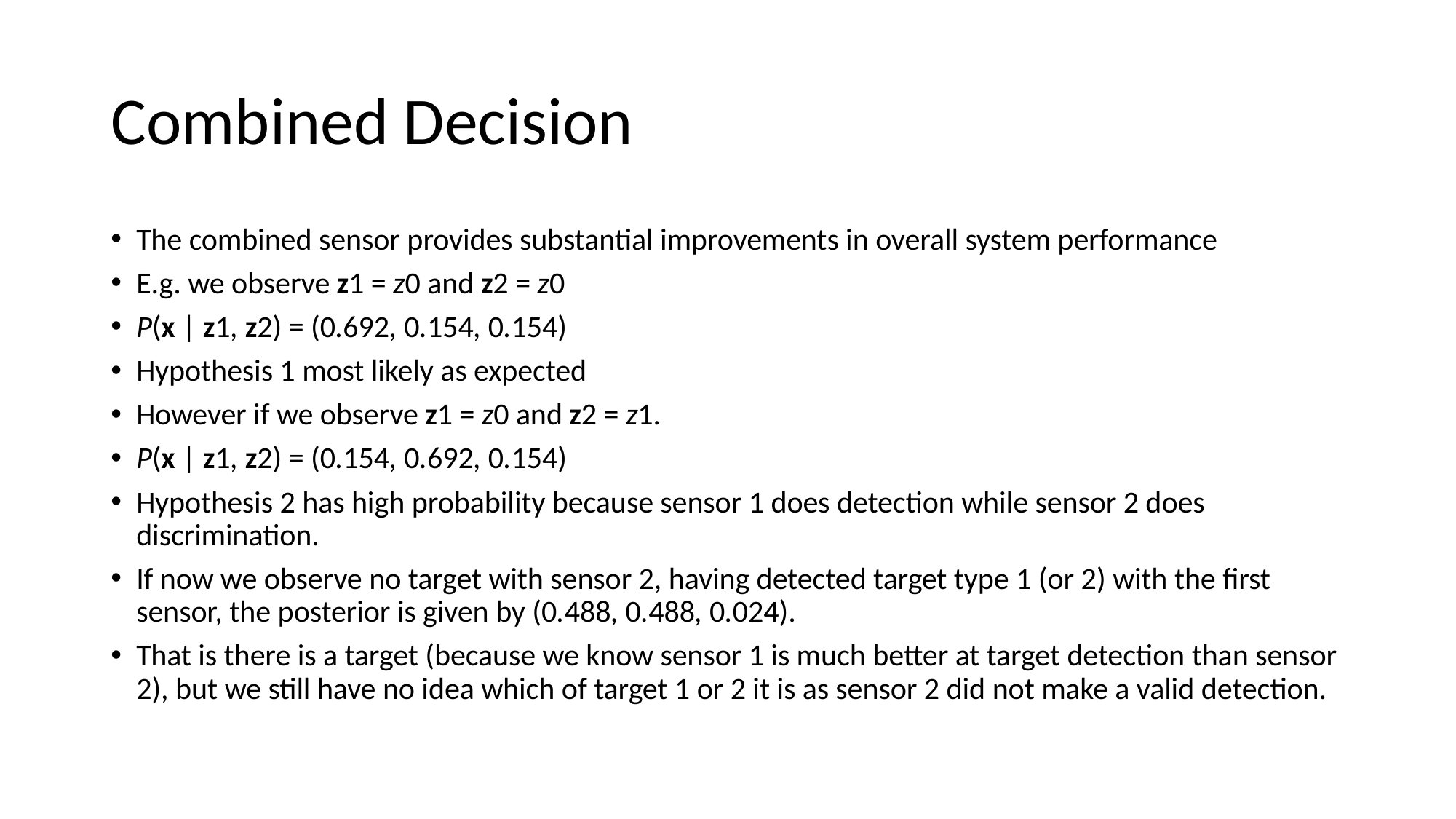

# Combined Decision
The combined sensor provides substantial improvements in overall system performance
E.g. we observe z1 = z0 and z2 = z0
P(x | z1, z2) = (0.692, 0.154, 0.154)
Hypothesis 1 most likely as expected
However if we observe z1 = z0 and z2 = z1.
P(x | z1, z2) = (0.154, 0.692, 0.154)
Hypothesis 2 has high probability because sensor 1 does detection while sensor 2 does discrimination.
If now we observe no target with sensor 2, having detected target type 1 (or 2) with the first sensor, the posterior is given by (0.488, 0.488, 0.024).
That is there is a target (because we know sensor 1 is much better at target detection than sensor 2), but we still have no idea which of target 1 or 2 it is as sensor 2 did not make a valid detection.